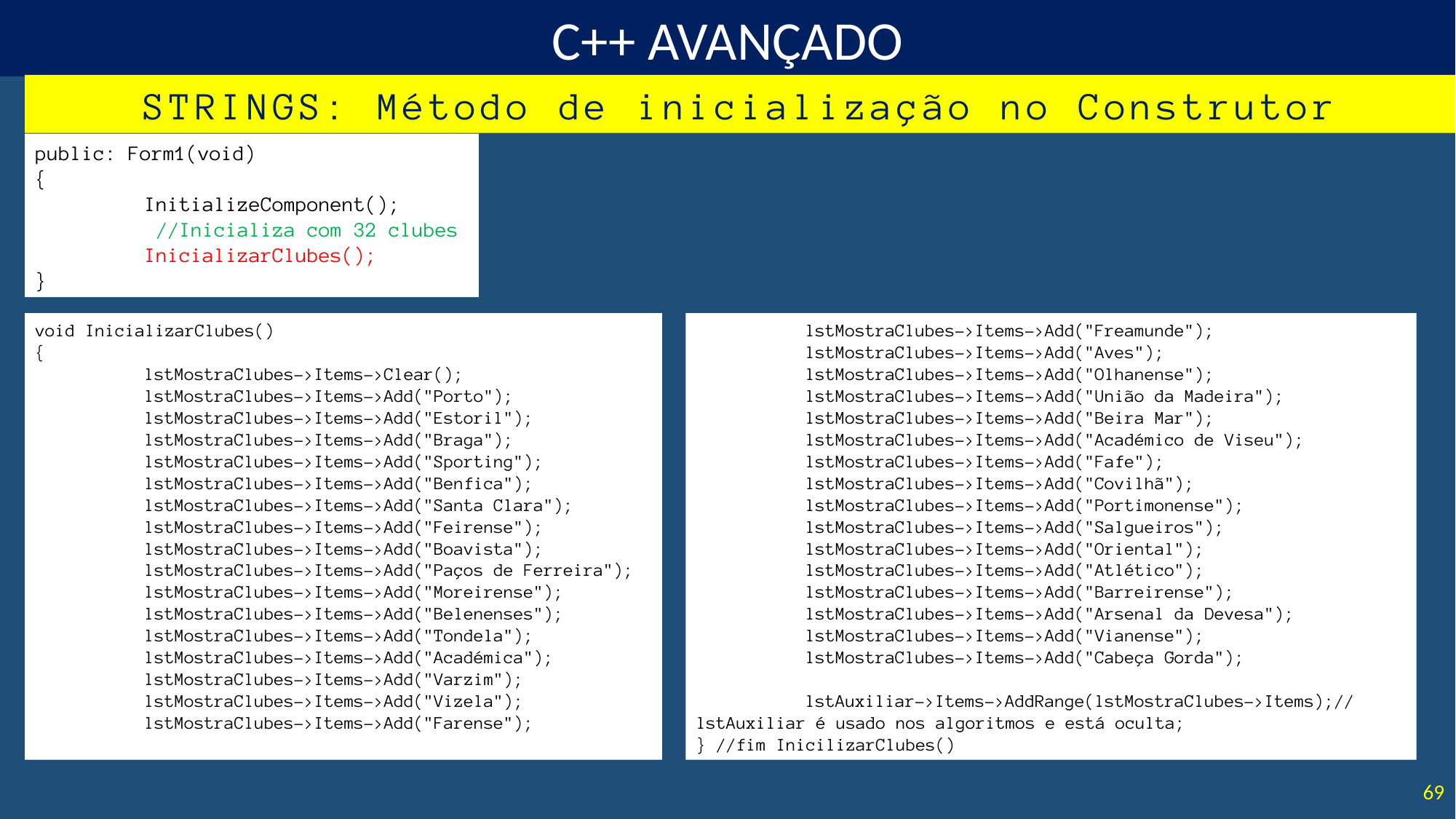

STRINGS: Método de inicialização no Construtor
public: Form1(void)
{
	InitializeComponent();
	 //Inicializa com 32 clubes
	InicializarClubes();
}
void InicializarClubes()
{
	lstMostraClubes->Items->Clear();
	lstMostraClubes->Items->Add("Porto");
	lstMostraClubes->Items->Add("Estoril");
	lstMostraClubes->Items->Add("Braga");
	lstMostraClubes->Items->Add("Sporting");
	lstMostraClubes->Items->Add("Benfica");
	lstMostraClubes->Items->Add("Santa Clara");
	lstMostraClubes->Items->Add("Feirense");
	lstMostraClubes->Items->Add("Boavista");
	lstMostraClubes->Items->Add("Paços de Ferreira");
	lstMostraClubes->Items->Add("Moreirense");
	lstMostraClubes->Items->Add("Belenenses");
	lstMostraClubes->Items->Add("Tondela");
	lstMostraClubes->Items->Add("Académica");
	lstMostraClubes->Items->Add("Varzim");
	lstMostraClubes->Items->Add("Vizela");
	lstMostraClubes->Items->Add("Farense");

	lstMostraClubes->Items->Add("Freamunde");
	lstMostraClubes->Items->Add("Aves");
	lstMostraClubes->Items->Add("Olhanense");
	lstMostraClubes->Items->Add("União da Madeira");
	lstMostraClubes->Items->Add("Beira Mar");
	lstMostraClubes->Items->Add("Académico de Viseu");
	lstMostraClubes->Items->Add("Fafe");
	lstMostraClubes->Items->Add("Covilhã");
	lstMostraClubes->Items->Add("Portimonense");
	lstMostraClubes->Items->Add("Salgueiros");
	lstMostraClubes->Items->Add("Oriental");
	lstMostraClubes->Items->Add("Atlético");
	lstMostraClubes->Items->Add("Barreirense");
	lstMostraClubes->Items->Add("Arsenal da Devesa");
	lstMostraClubes->Items->Add("Vianense");
	lstMostraClubes->Items->Add("Cabeça Gorda");

	lstAuxiliar->Items->AddRange(lstMostraClubes->Items);//lstAuxiliar é usado nos algoritmos e está oculta;
} //fim InicilizarClubes()